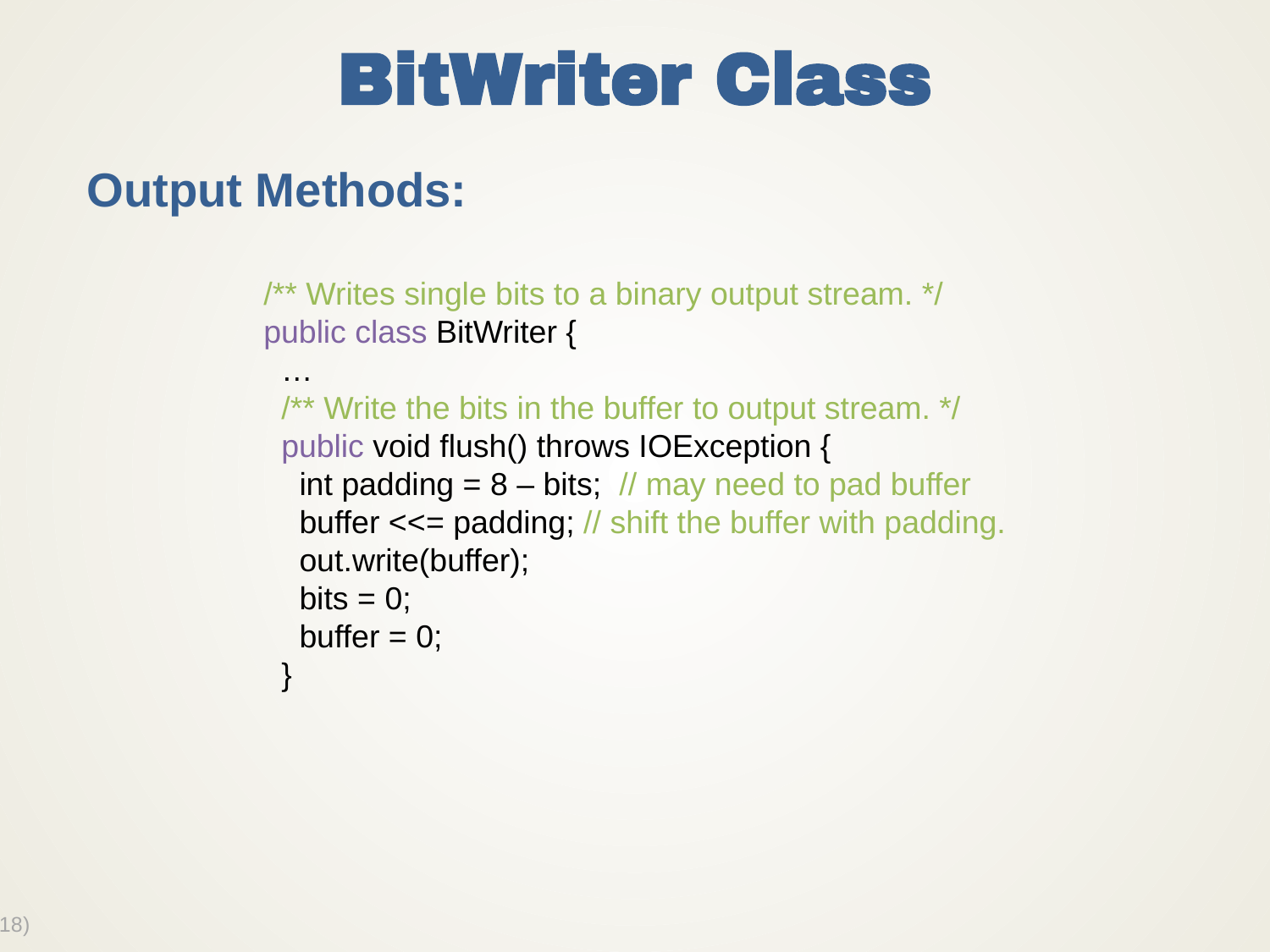

# BitWriter Class
Output Methods:
/** Writes single bits to a binary output stream. */
public class BitWriter {
  …
  /** Write the bits in the buffer to output stream. */
  public void flush() throws IOException {
    int padding = 8 – bits;  // may need to pad buffer
    buffer <<= padding; // shift the buffer with padding.
    out.write(buffer);
    bits = 0;
    buffer = 0;
  }